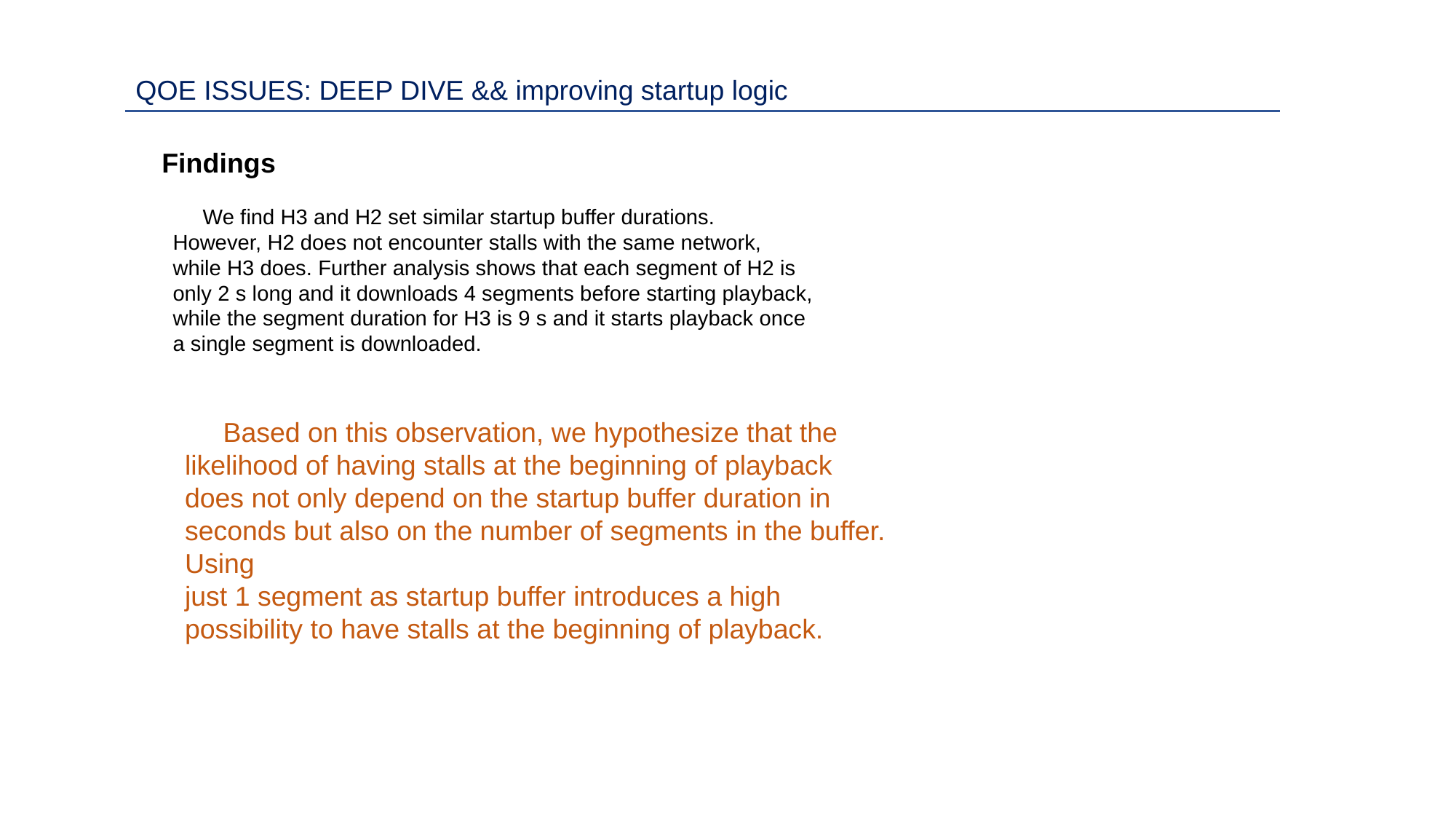

QOE ISSUES: DEEP DIVE && improving startup logic
Findings
     We find H3 and H2 set similar startup buffer durations.
However, H2 does not encounter stalls with the same network,
while H3 does. Further analysis shows that each segment of H2 is
only 2 s long and it downloads 4 segments before starting playback,
while the segment duration for H3 is 9 s and it starts playback once
a single segment is downloaded.
     Based on this observation, we hypothesize that the likelihood of having stalls at the beginning of playback does not only depend on the startup buffer duration in seconds but also on the number of segments in the buffer. Using
just 1 segment as startup buffer introduces a high possibility to have stalls at the beginning of playback.